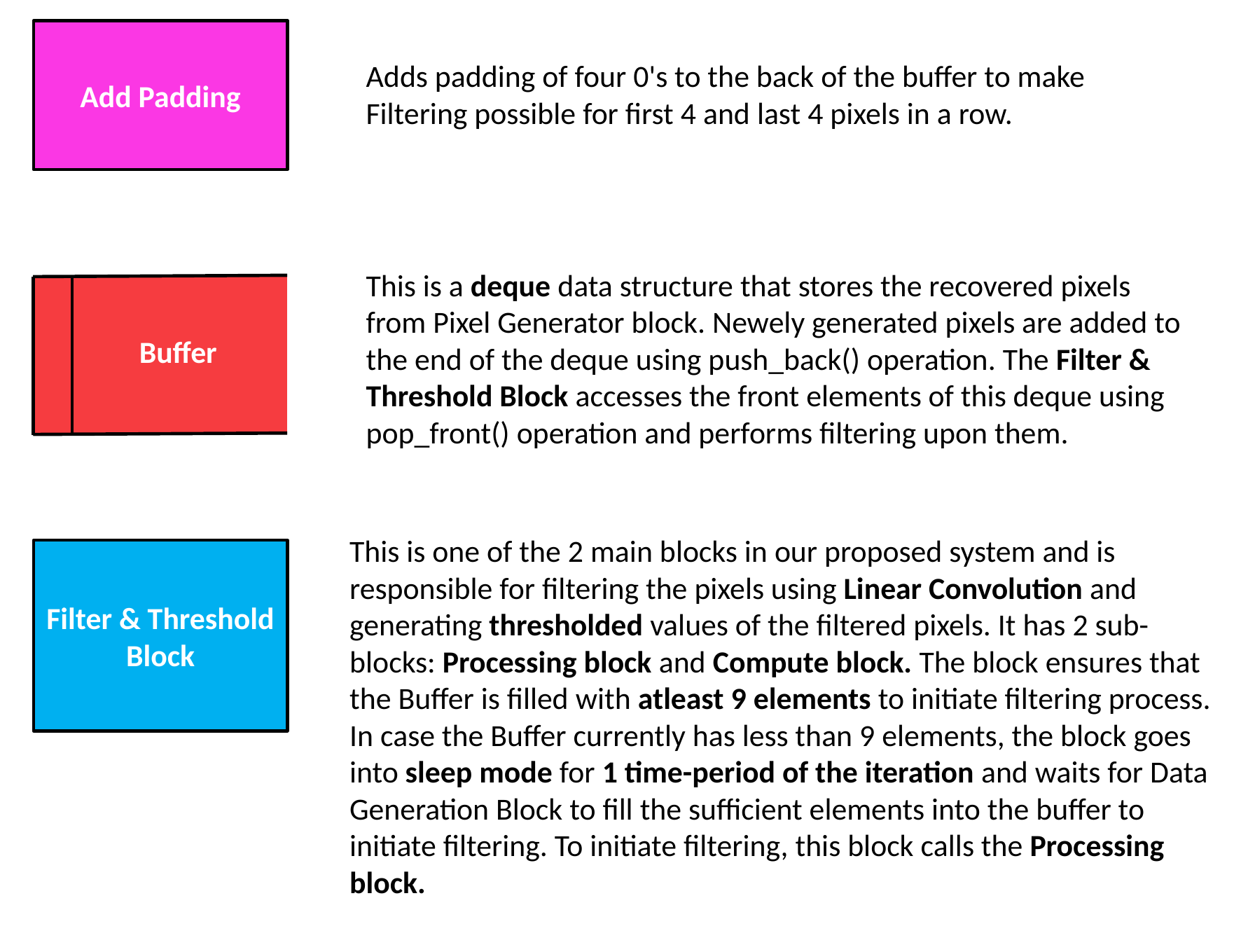

Add Padding
Adds padding of four 0's to the back of the buffer to make Filtering possible for first 4 and last 4 pixels in a row.
This is a deque data structure that stores the recovered pixels from Pixel Generator block. Newely generated pixels are added to the end of the deque using push_back() operation. The Filter & Threshold Block accesses the front elements of this deque using pop_front() operation and performs filtering upon them.

Buffer
This is one of the 2 main blocks in our proposed system and is responsible for filtering the pixels using Linear Convolution and generating thresholded values of the filtered pixels. It has 2 sub-blocks: Processing block and Compute block. The block ensures that the Buffer is filled with atleast 9 elements to initiate filtering process. In case the Buffer currently has less than 9 elements, the block goes into sleep mode for 1 time-period of the iteration and waits for Data Generation Block to fill the sufficient elements into the buffer to initiate filtering. To initiate filtering, this block calls the Processing block.
Filter & Threshold Block